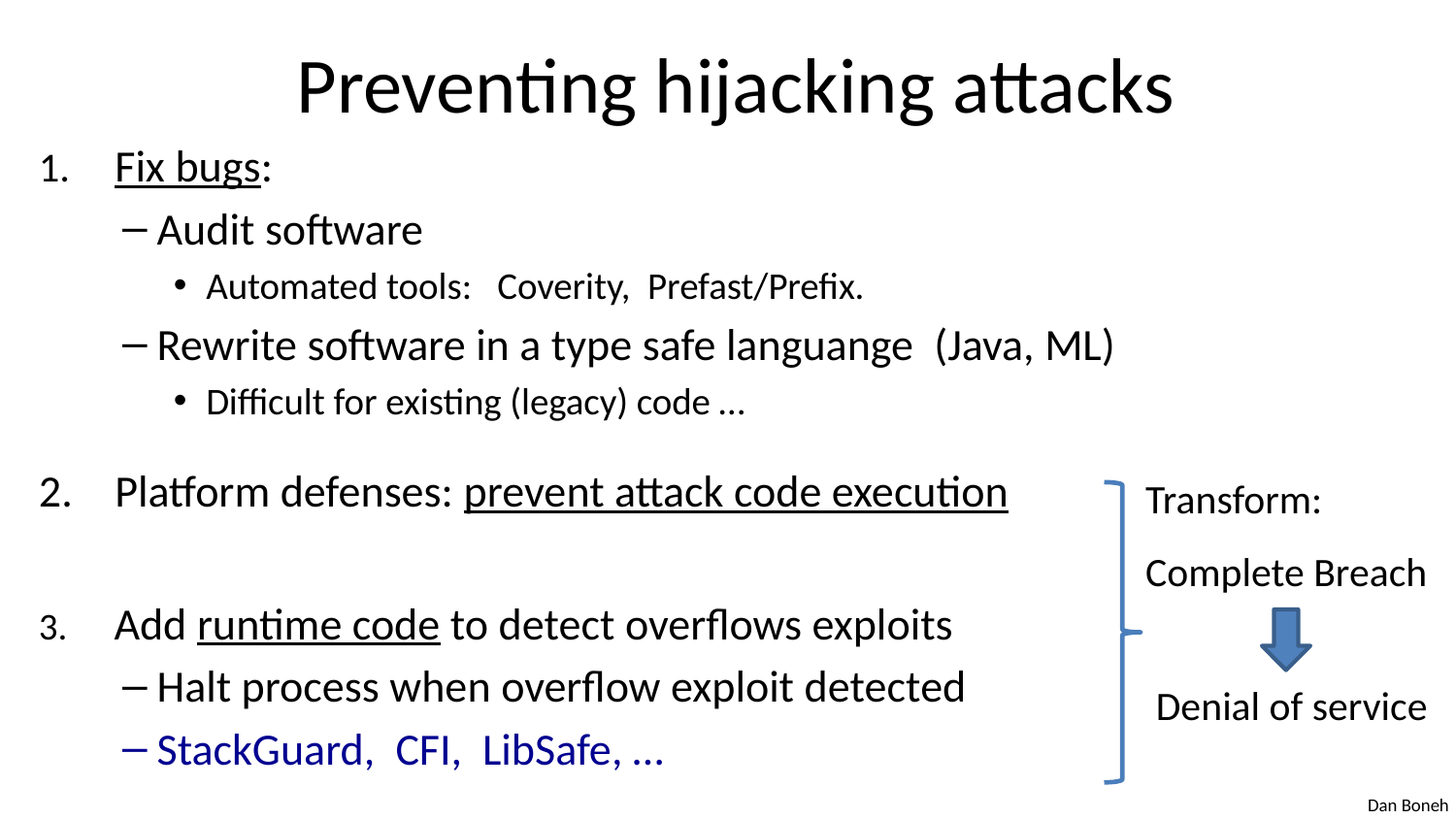

# Preventing hijacking attacks
 Fix bugs:
Audit software
Automated tools:   Coverity,  Prefast/Prefix.
Rewrite software in a type safe languange  (Java, ML)
Difficult for existing (legacy) code …
Platform defenses: prevent attack code execution

 Add runtime code to detect overflows exploits
Halt process when overflow exploit detected
StackGuard,  CFI,  LibSafe, …

Transform:
Complete Breach

Denial of service